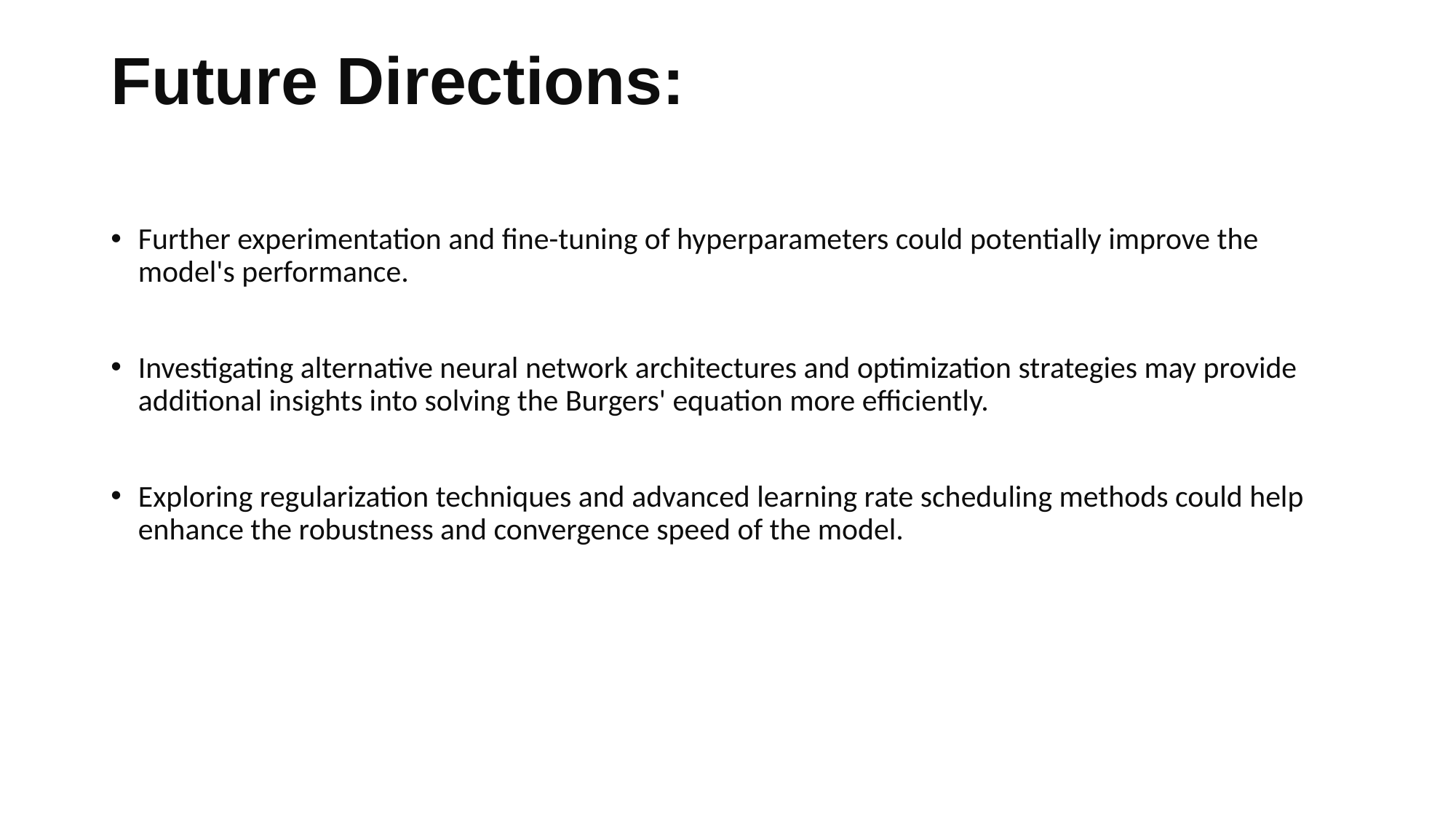

# Future Directions:
Further experimentation and fine-tuning of hyperparameters could potentially improve the model's performance.

Investigating alternative neural network architectures and optimization strategies may provide additional insights into solving the Burgers' equation more efficiently.

Exploring regularization techniques and advanced learning rate scheduling methods could help enhance the robustness and convergence speed of the model.